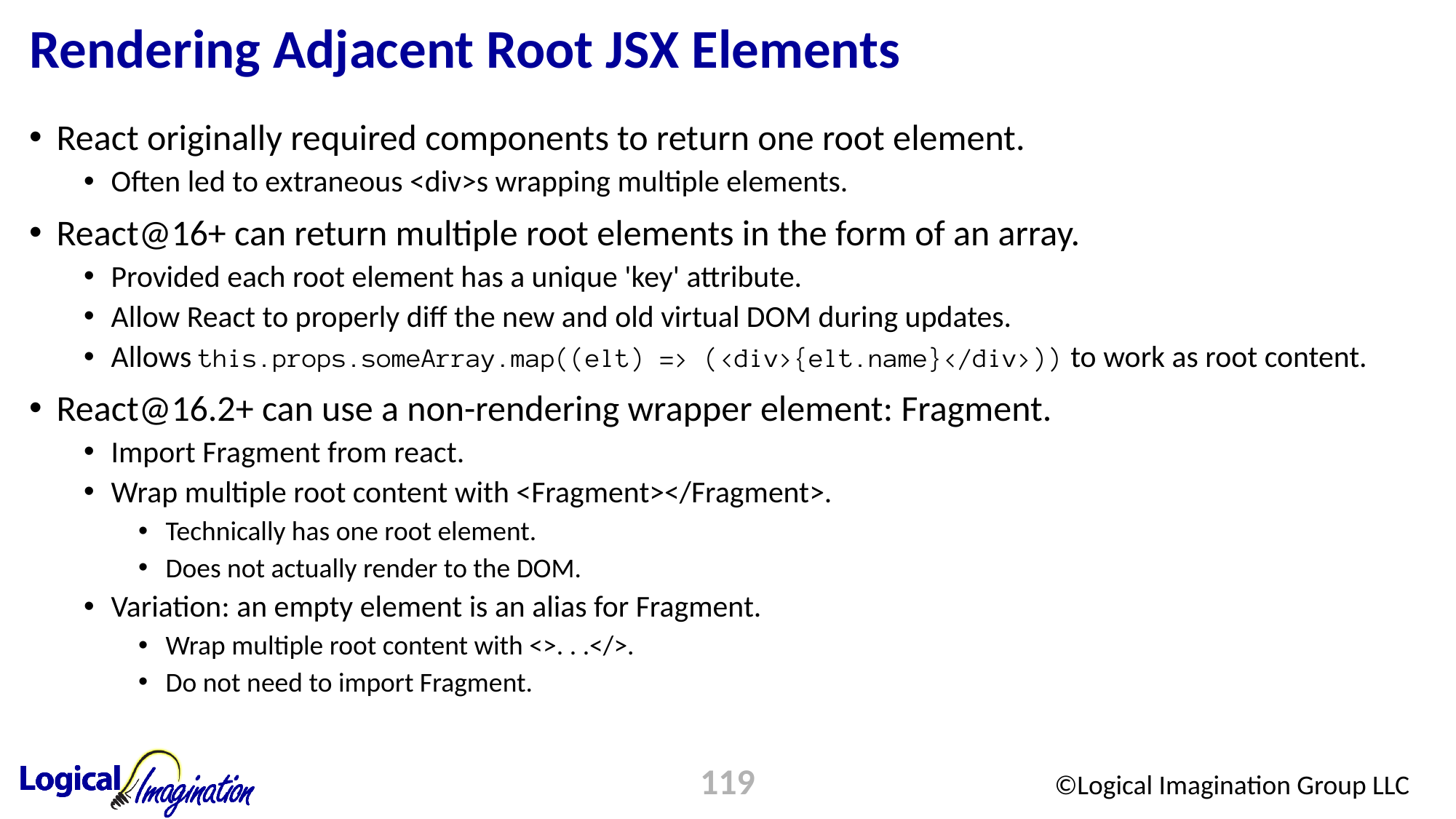

# Rendering Adjacent Root JSX Elements
React originally required components to return one root element.
Often led to extraneous <div>s wrapping multiple elements.
React@16+ can return multiple root elements in the form of an array.
Provided each root element has a unique 'key' attribute.
Allow React to properly diff the new and old virtual DOM during updates.
Allows this.props.someArray.map((elt) => (<div>{elt.name}</div>)) to work as root content.
React@16.2+ can use a non-rendering wrapper element: Fragment.
Import Fragment from react.
Wrap multiple root content with <Fragment></Fragment>.
Technically has one root element.
Does not actually render to the DOM.
Variation: an empty element is an alias for Fragment.
Wrap multiple root content with <>. . .</>.
Do not need to import Fragment.
119